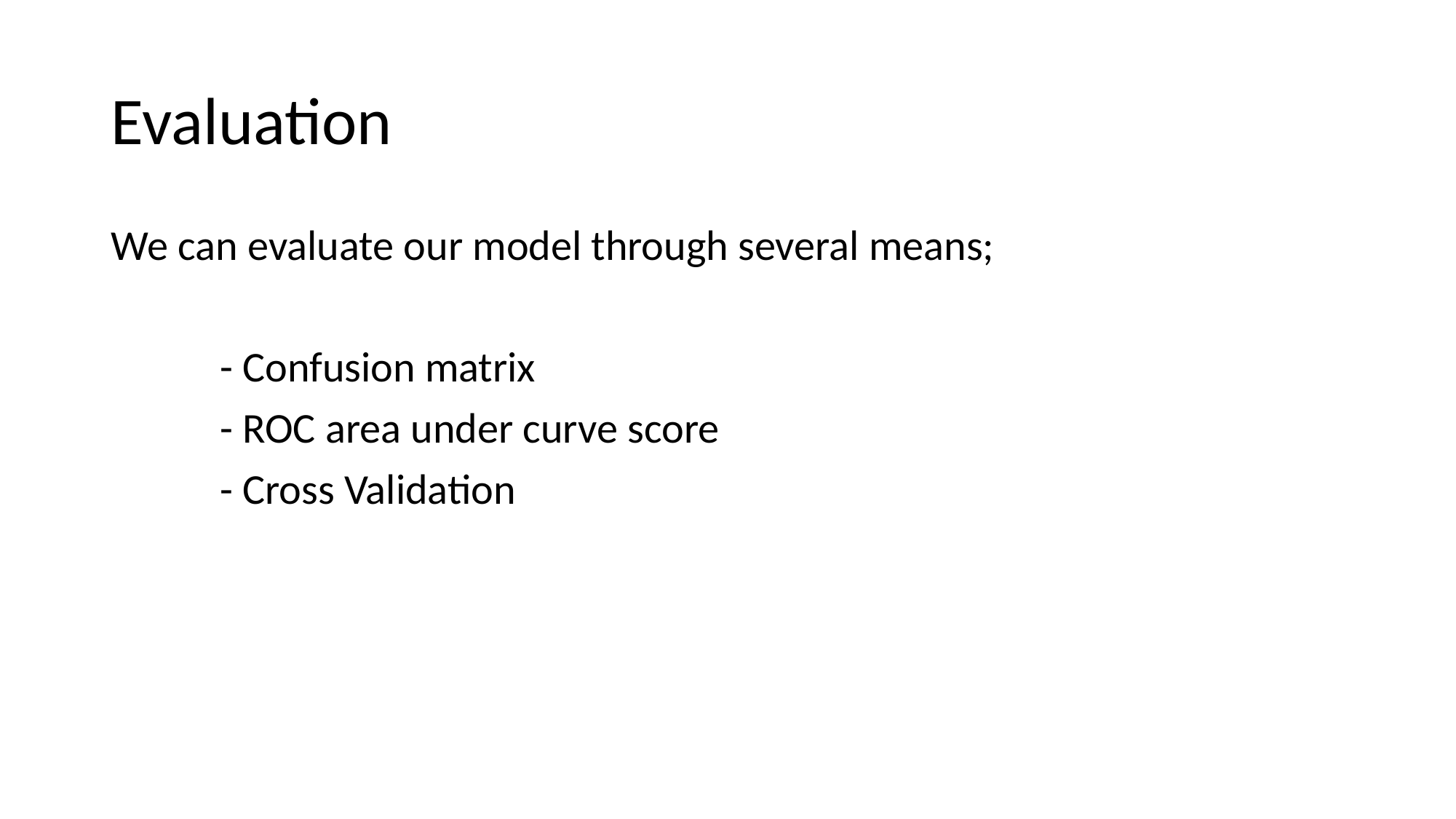

# Evaluation
We can evaluate our model through several means;

	- Confusion matrix
	- ROC area under curve score
	- Cross Validation